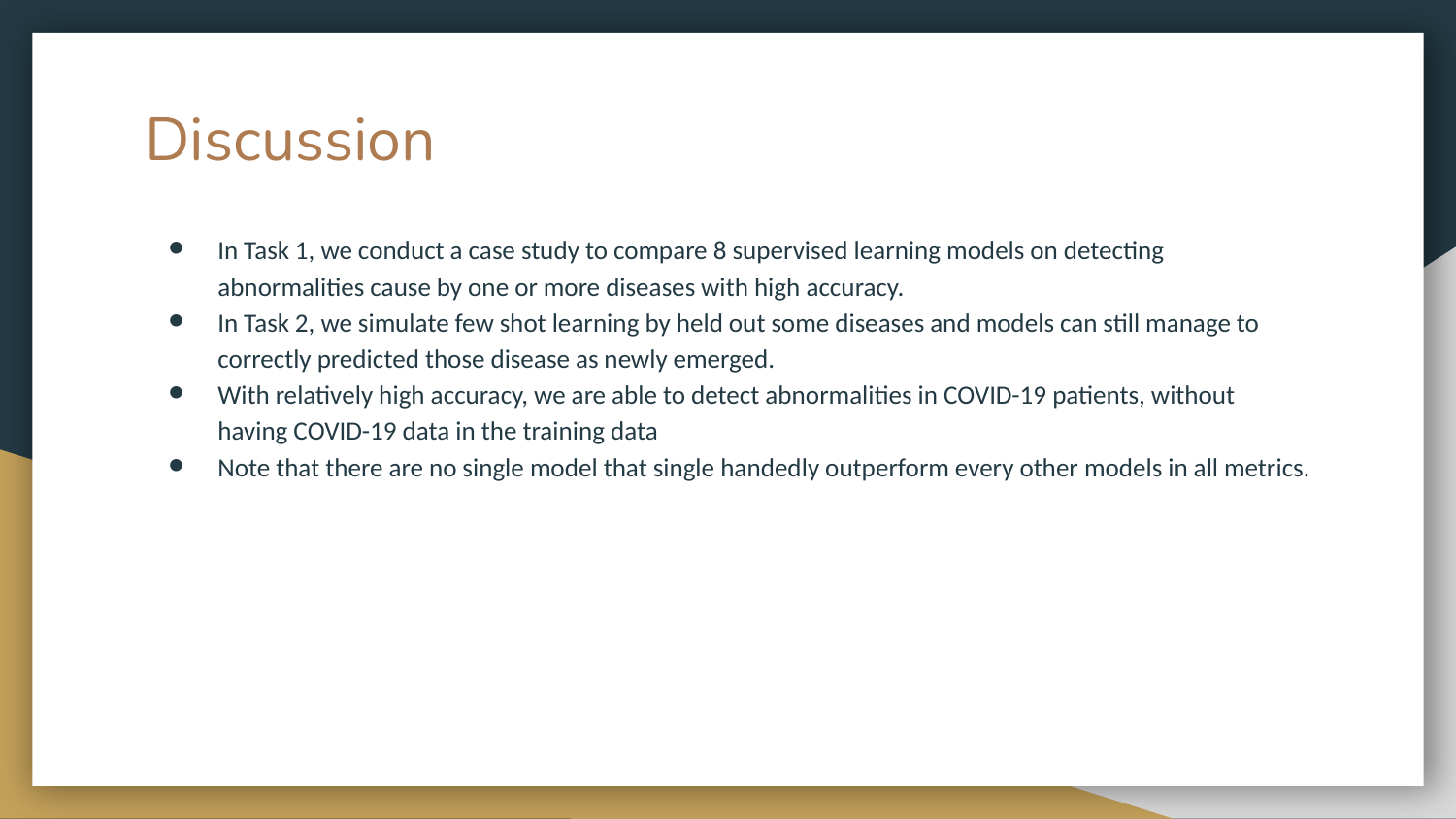

# Discussion
In Task 1, we conduct a case study to compare 8 supervised learning models on detecting abnormalities cause by one or more diseases with high accuracy.
In Task 2, we simulate few shot learning by held out some diseases and models can still manage to correctly predicted those disease as newly emerged.
With relatively high accuracy, we are able to detect abnormalities in COVID-19 patients, without having COVID-19 data in the training data
Note that there are no single model that single handedly outperform every other models in all metrics.